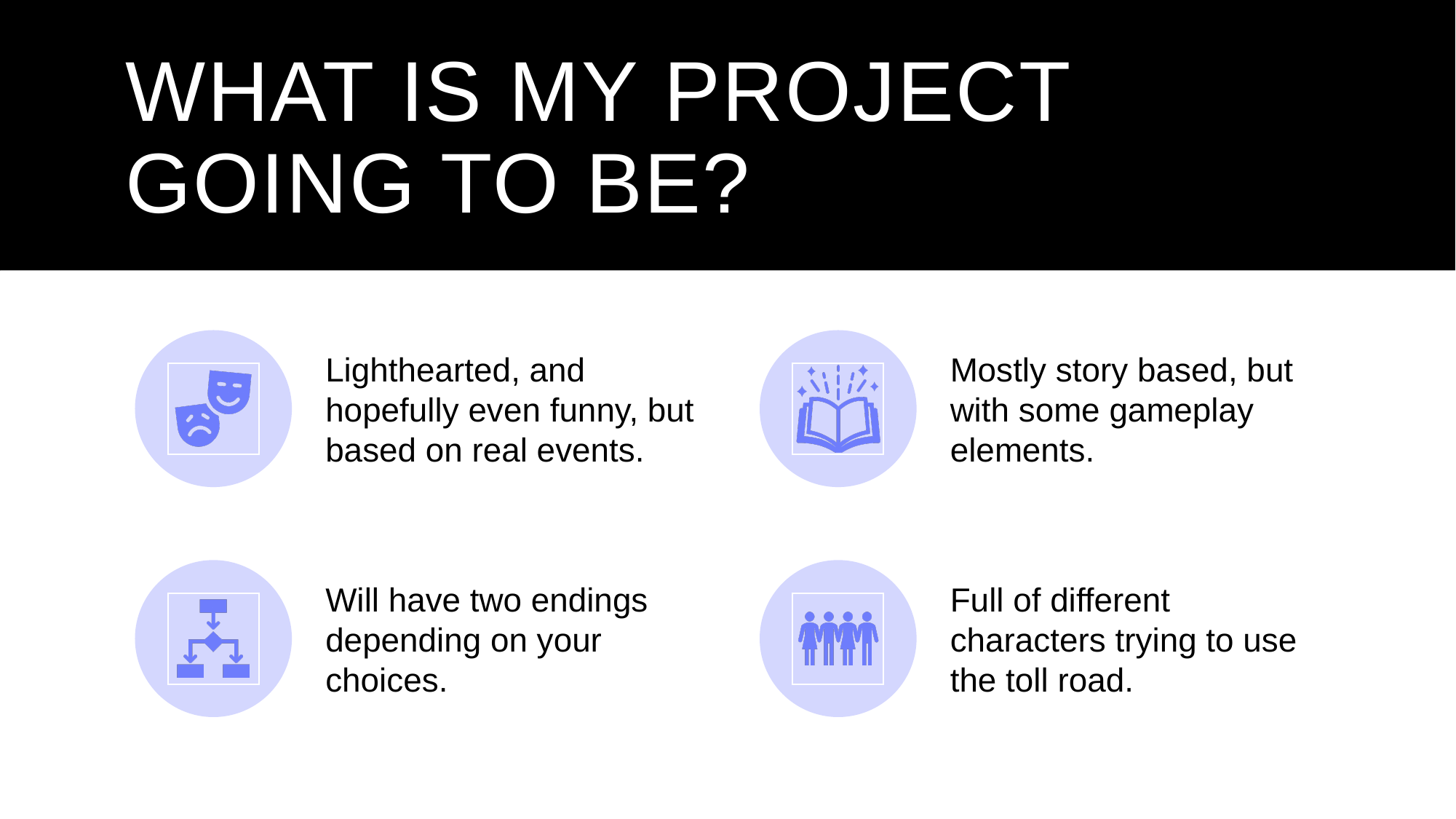

# What is my project going to be?
Lighthearted, and hopefully even funny, but based on real events.
Mostly story based, but with some gameplay elements.
Will have two endings depending on your choices.
Full of different characters trying to use the toll road.